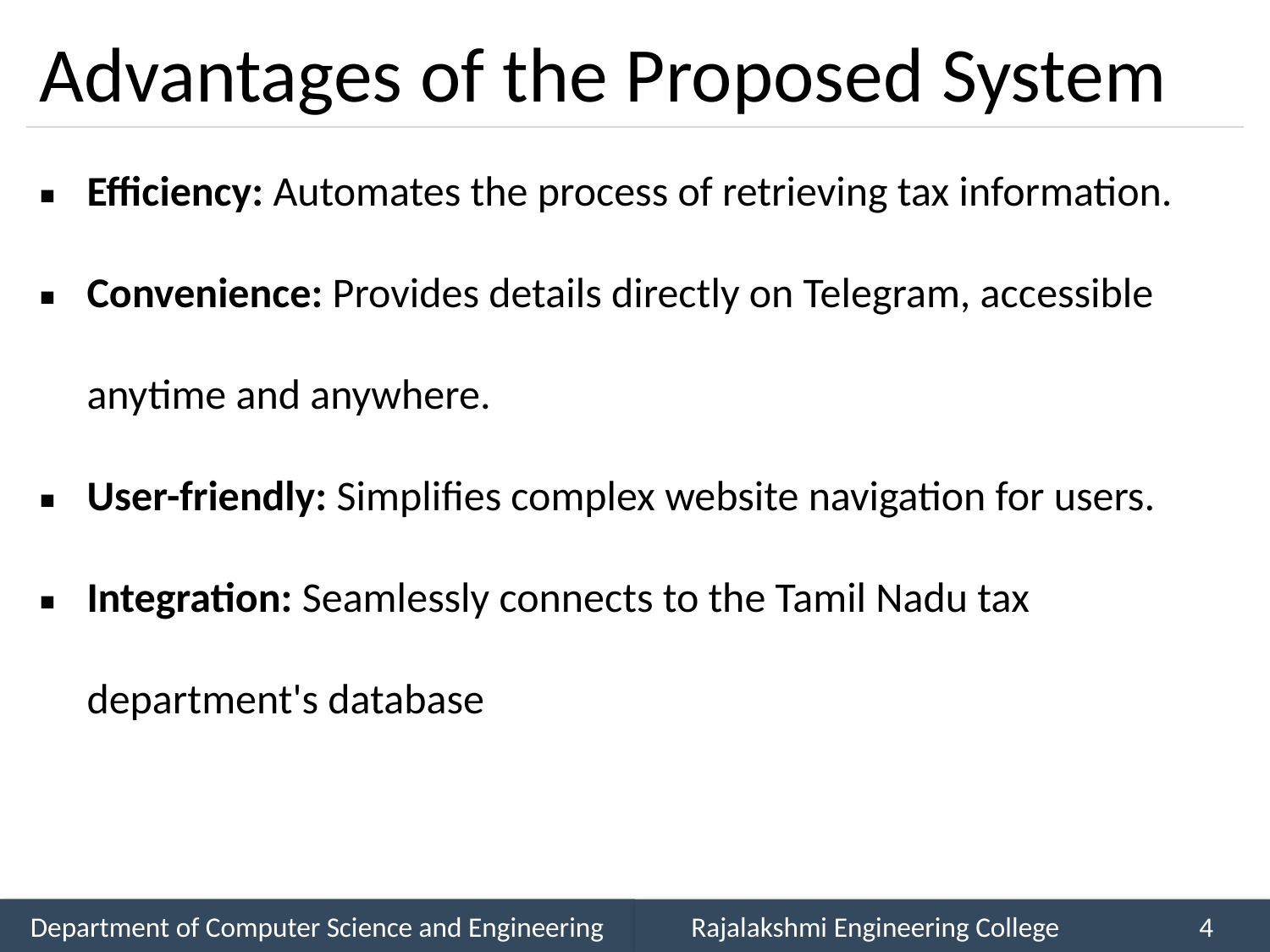

# Advantages of the Proposed System

Efficiency: Automates the process of retrieving tax information.
Convenience: Provides details directly on Telegram, accessible anytime and anywhere.
User-friendly: Simplifies complex website navigation for users.
Integration: Seamlessly connects to the Tamil Nadu tax department's database